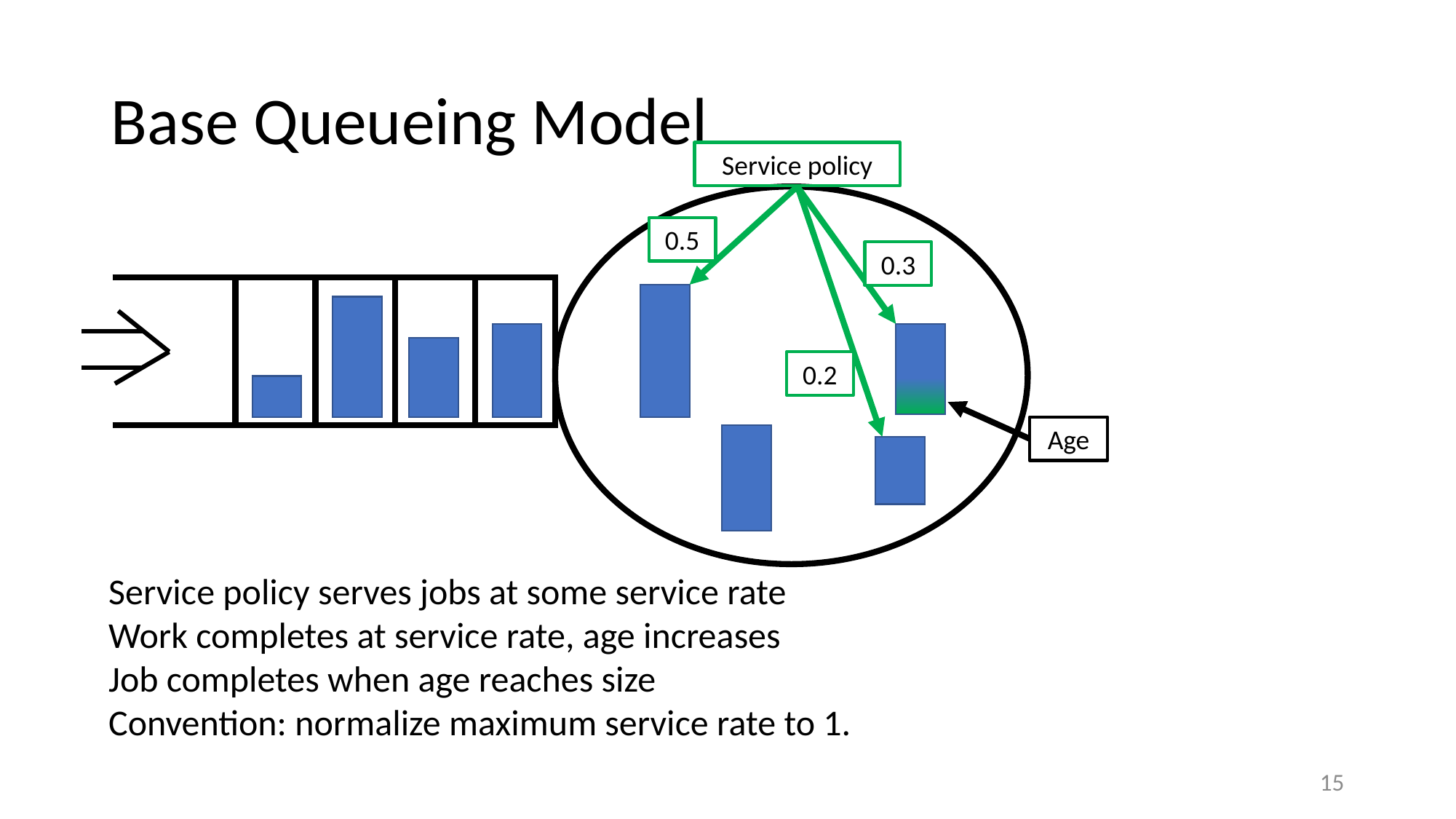

# Base Queueing Model
Service policy

0.2
0.5
0.3
Age
Service policy serves jobs at some service rate
Work completes at service rate, age increases
Job completes when age reaches size
Convention: normalize maximum service rate to 1.
15